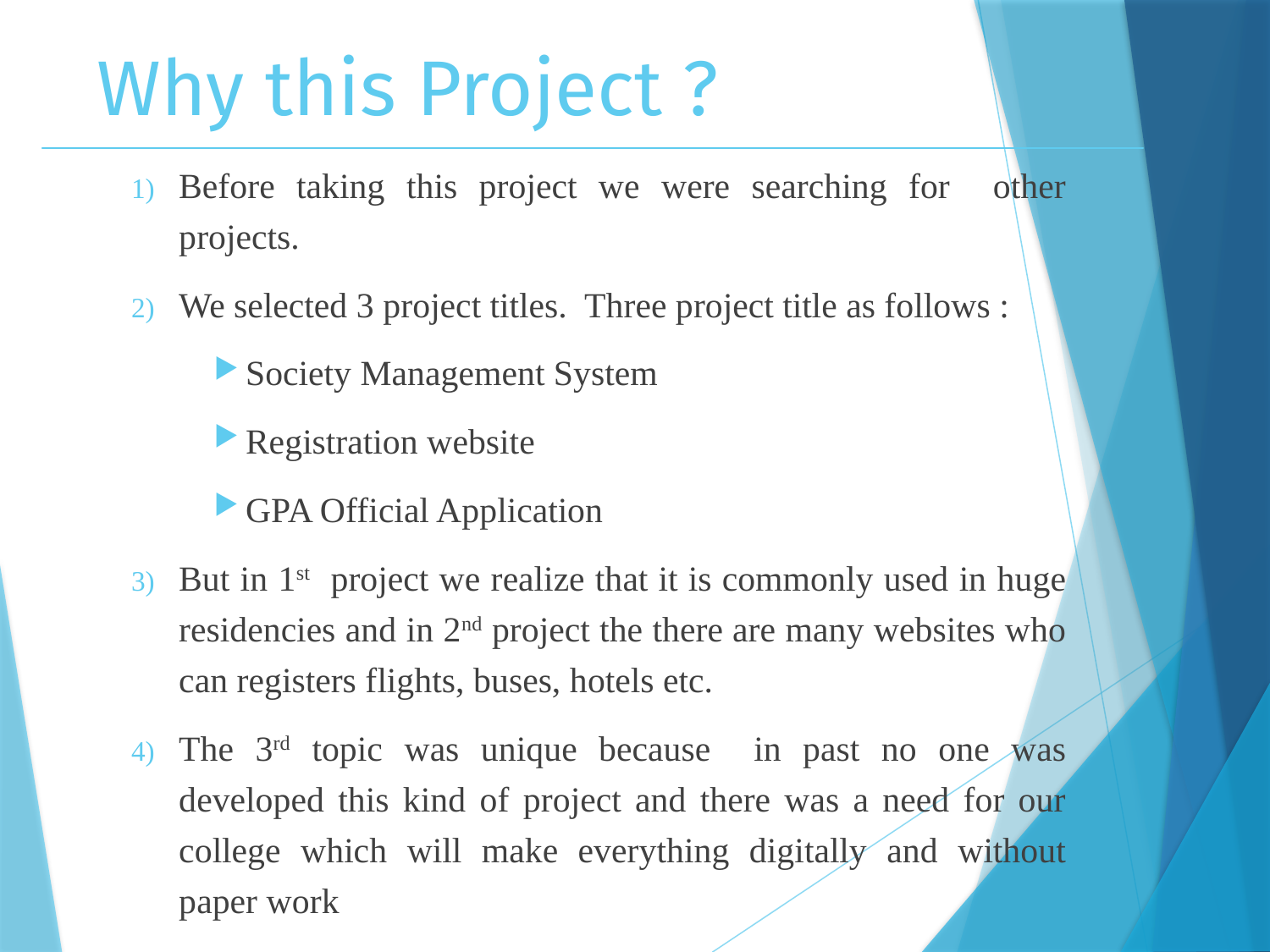

# Why this Project ?
Before taking this project we were searching for  other projects.
We selected 3 project titles.  Three project title as follows :
Society Management System
Registration website
GPA Official Application
But in 1st  project we realize that it is commonly used in huge residencies and in 2nd project the there are many websites who can registers flights, buses, hotels etc.
The 3rd topic was unique because  in past no one was developed this kind of project and there was a need for our college which will make everything digitally and without paper work

.